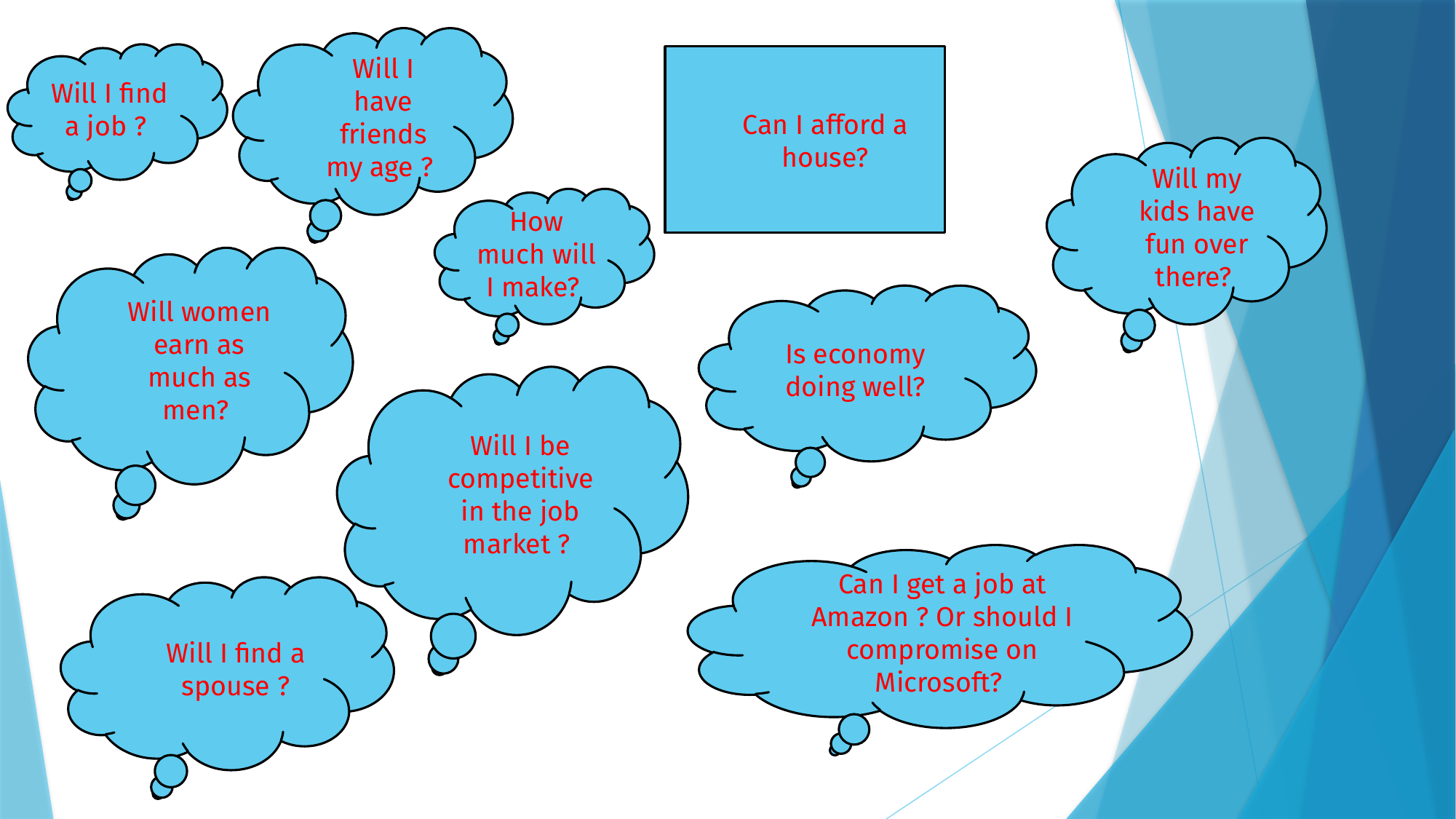

Will I have friends my age ?
Will I find a job ?
Can I afford a house?
Will my kids have fun over there?
How much will I make?
Will women earn as much as men?
Is economy doing well?
Will I be competitive in the job market ?
Can I get a job at Amazon ? Or should I compromise on Microsoft?
Will I find a spouse ?